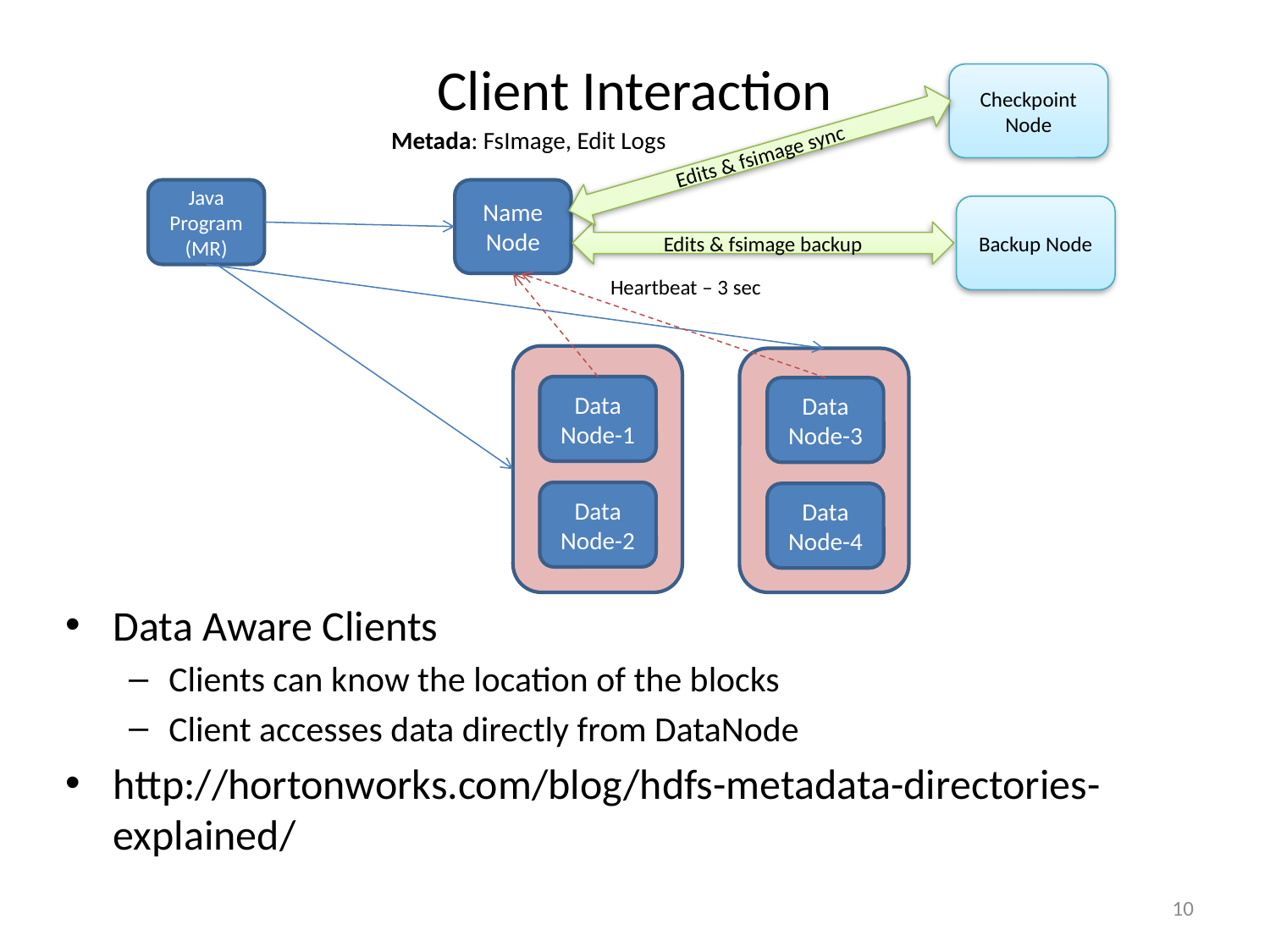

# Client Interaction
Checkpoint Node
Metada: FsImage, Edit Logs
Edits & fsimage sync
Java Program (MR)
Name Node
Backup Node
Edits & fsimage backup
Heartbeat – 3 sec

Data Node-1
Data Node-3
Data Node-2
Data Node-4
Data Aware Clients
Clients can know the location of the blocks
Client accesses data directly from DataNode
http://hortonworks.com/blog/hdfs-metadata-directories-explained/
10